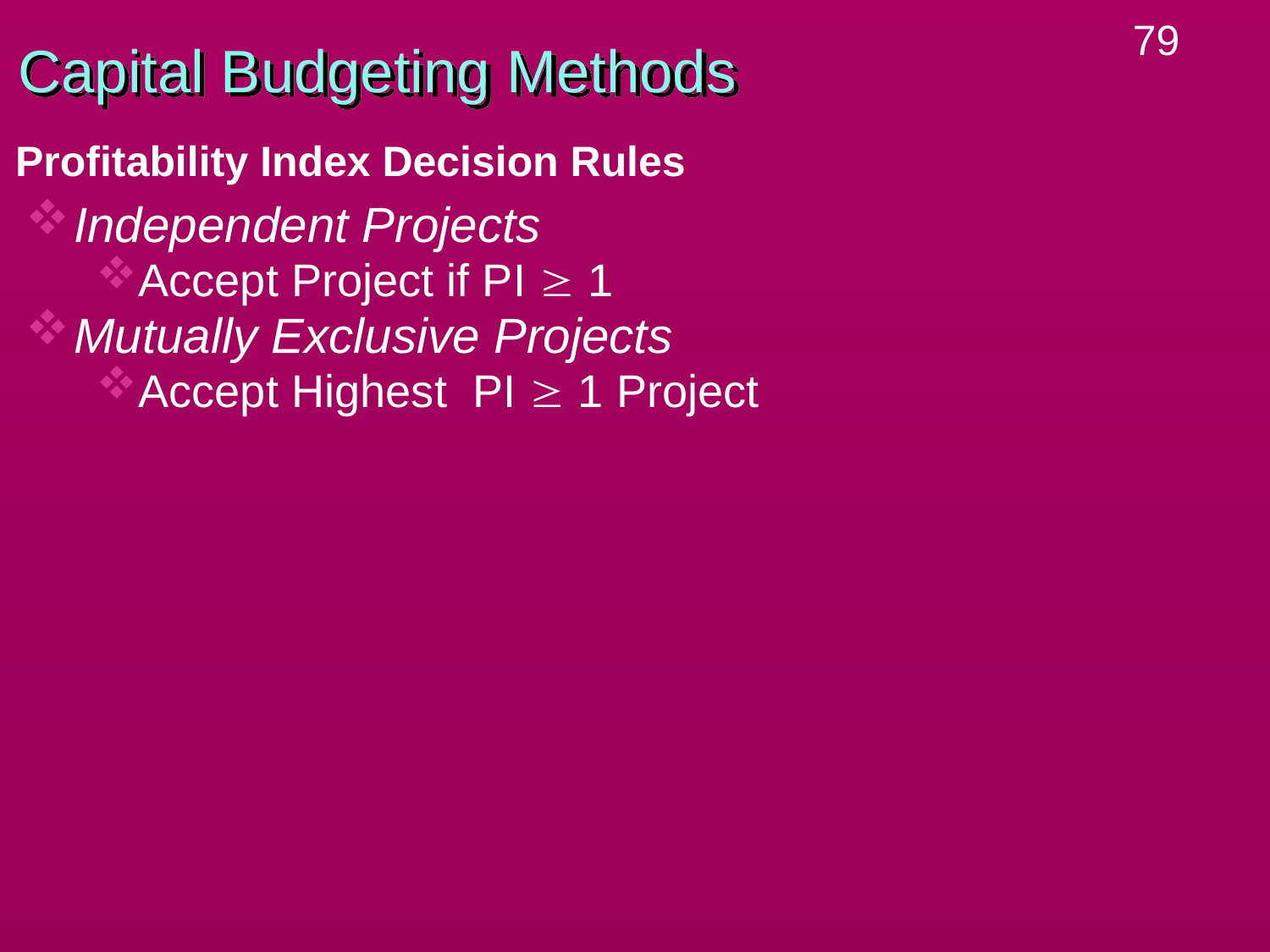

# Capital Budgeting Methods
Profitability Index Decision Rules
Independent Projects
Accept Project if PI ≥ 1
Mutually Exclusive Projects
Accept Highest  PI ≥ 1 Project